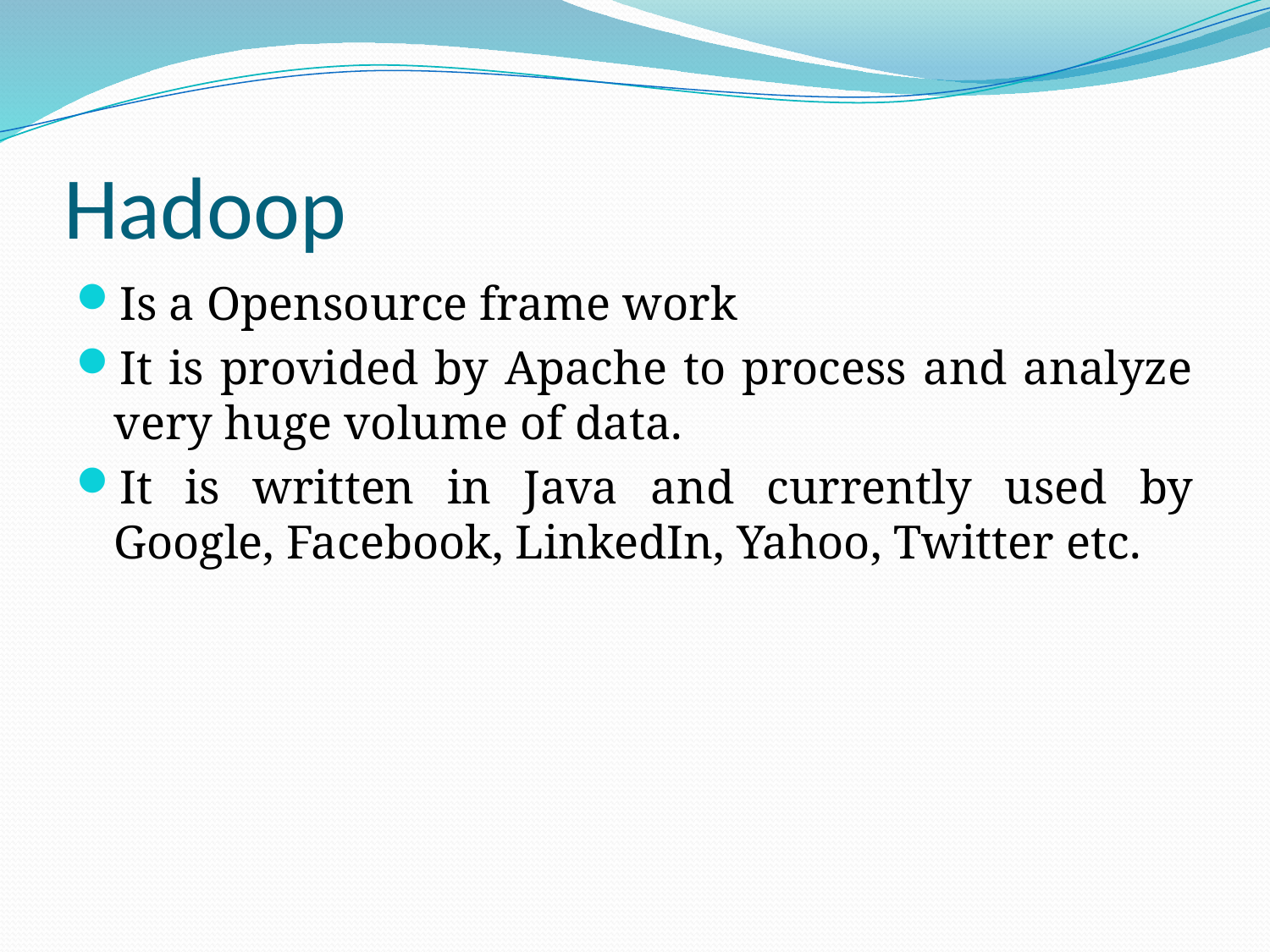

# Hadoop
Is a Opensource frame work
It is provided by Apache to process and analyze very huge volume of data.
It is written in Java and currently used by Google, Facebook, LinkedIn, Yahoo, Twitter etc.